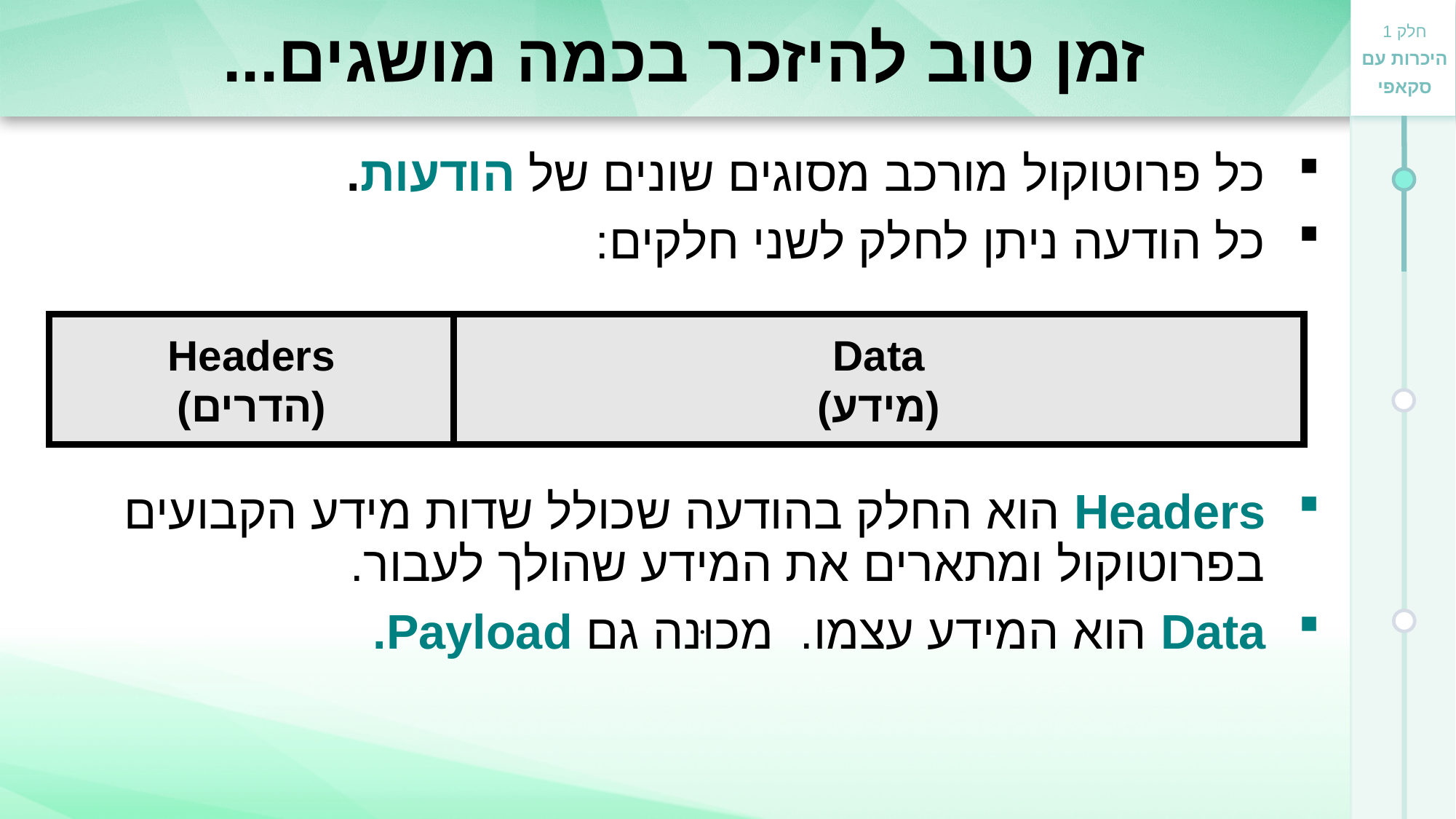

# זמן טוב להיזכר בכמה מושגים...
כל פרוטוקול מורכב מסוגים שונים של הודעות.
כל הודעה ניתן לחלק לשני חלקים:

Headers הוא החלק בהודעה שכולל שדות מידע הקבועים בפרוטוקול ומתארים את המידע שהולך לעבור.
Data הוא המידע עצמו.  מכוּנה גם Payload.
Headers
(הדרים)
Data
(מידע)